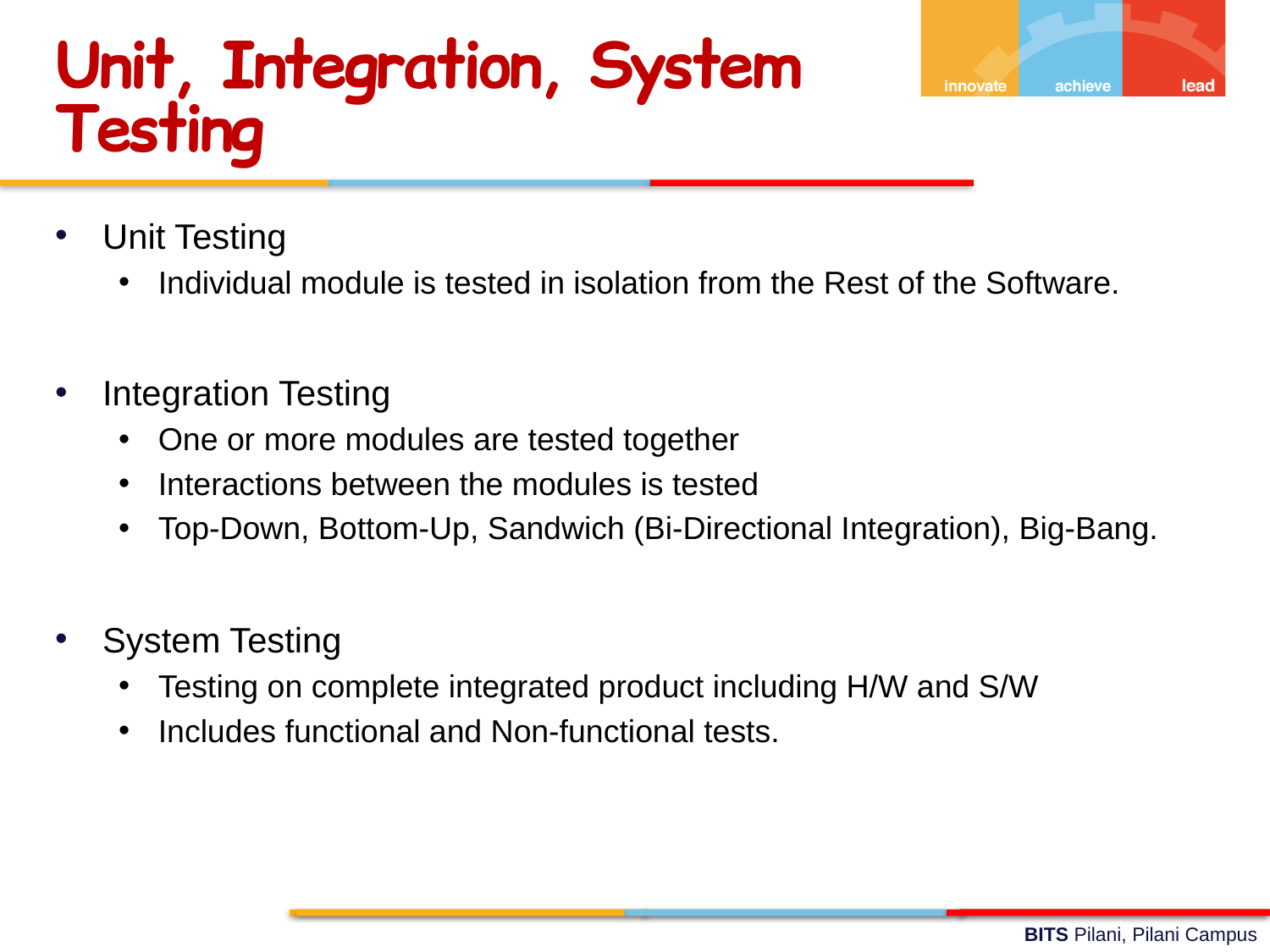

Unit, Integration, System Testing
Unit Testing
Individual module is tested in isolation from the Rest of the Software.

Integration Testing
One or more modules are tested together
Interactions between the modules is tested
Top-Down, Bottom-Up, Sandwich (Bi-Directional Integration), Big-Bang.

System Testing
Testing on complete integrated product including H/W and S/W
Includes functional and Non-functional tests.